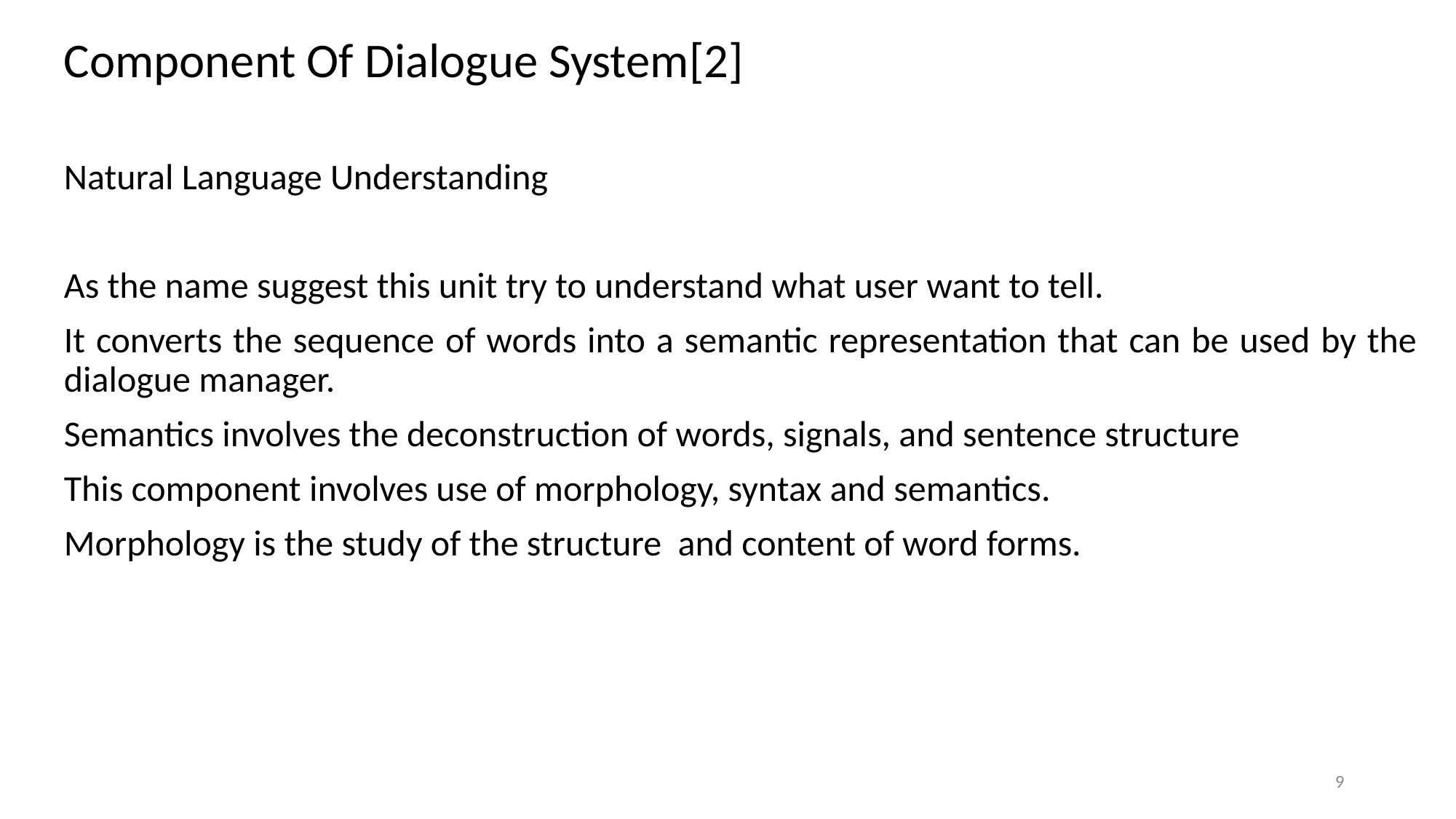

Component Of Dialogue System[2]

Natural Language Understanding

As the name suggest this unit try to understand what user want to tell.
It converts the sequence of words into a semantic representation that can be used by the dialogue manager.
Semantics involves the deconstruction of words, signals, and sentence structure
This component involves use of morphology, syntax and semantics.
Morphology is the study of the structure  and content of word forms.
9